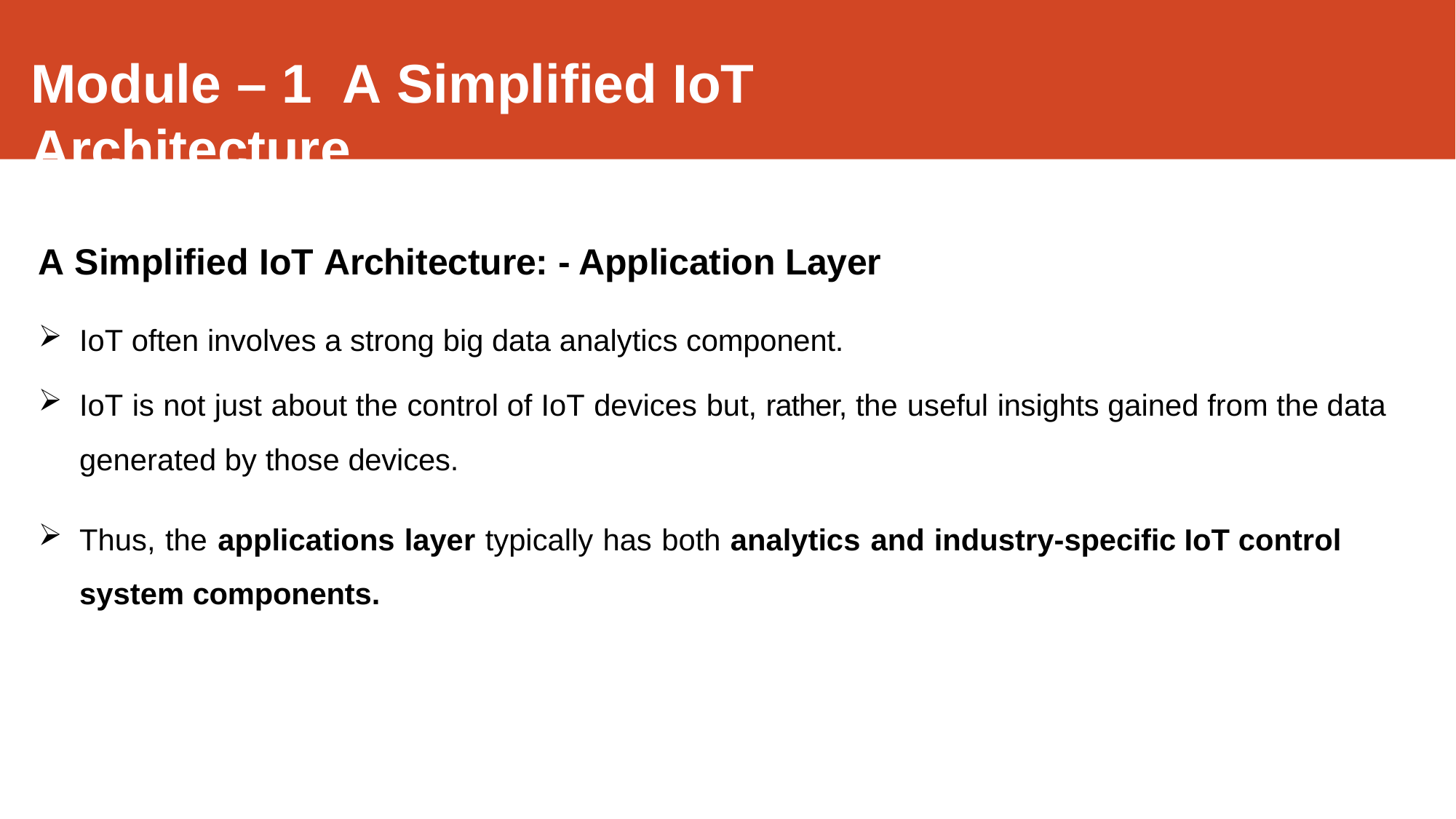

# Module – 1	A Simplified IoT Architecture
A Simplified IoT Architecture: - Application Layer
IoT often involves a strong big data analytics component.
IoT is not just about the control of IoT devices but, rather, the useful insights gained from the data generated by those devices.
Thus, the applications layer typically has both analytics and industry-specific IoT control system components.